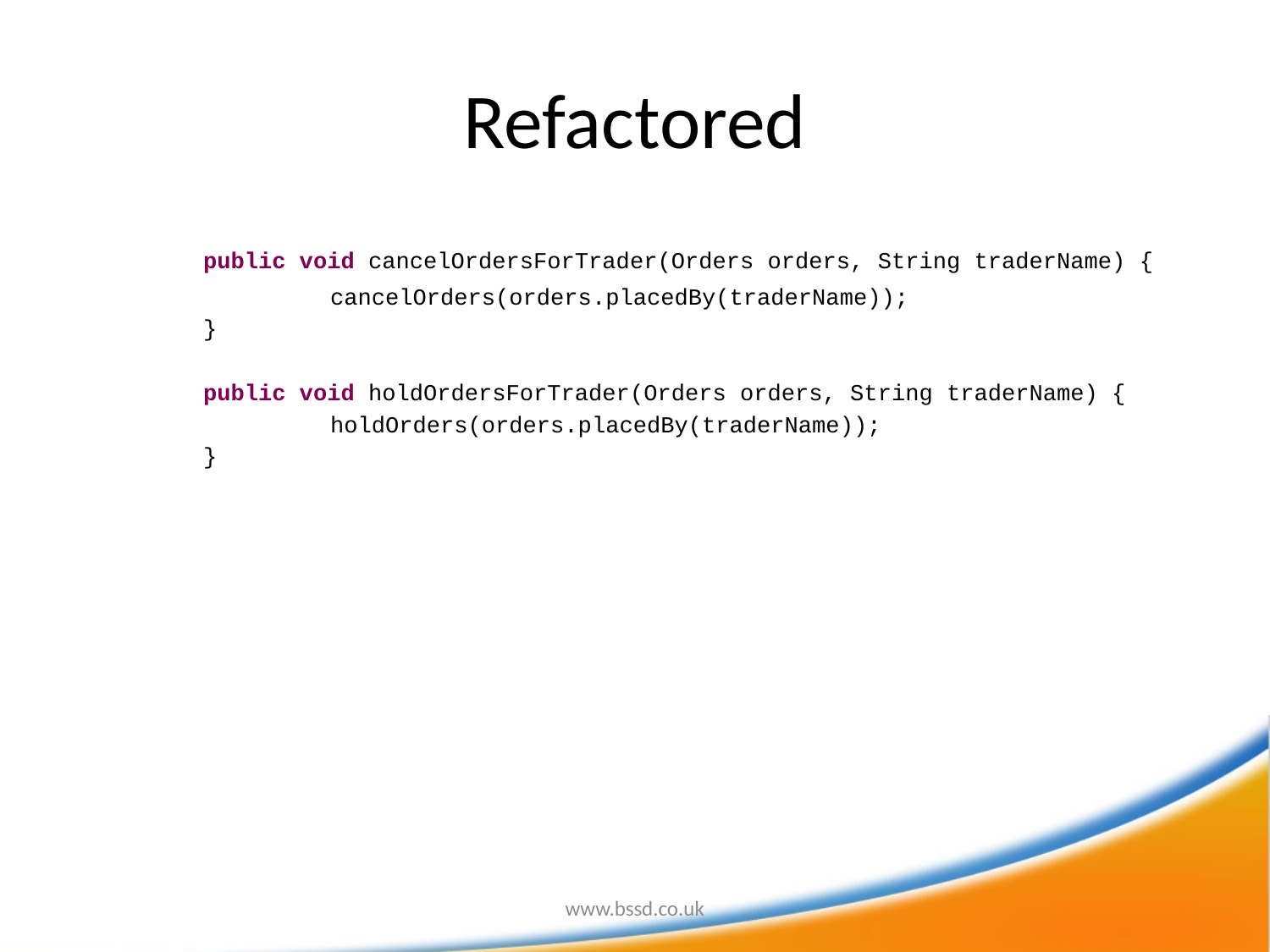

# Refactored
	public void cancelOrdersForTrader(Orders orders, String traderName) {
		cancelOrders(orders.placedBy(traderName));
	}

	public void holdOrdersForTrader(Orders orders, String traderName) {
		holdOrders(orders.placedBy(traderName));
	}

www.bssd.co.uk